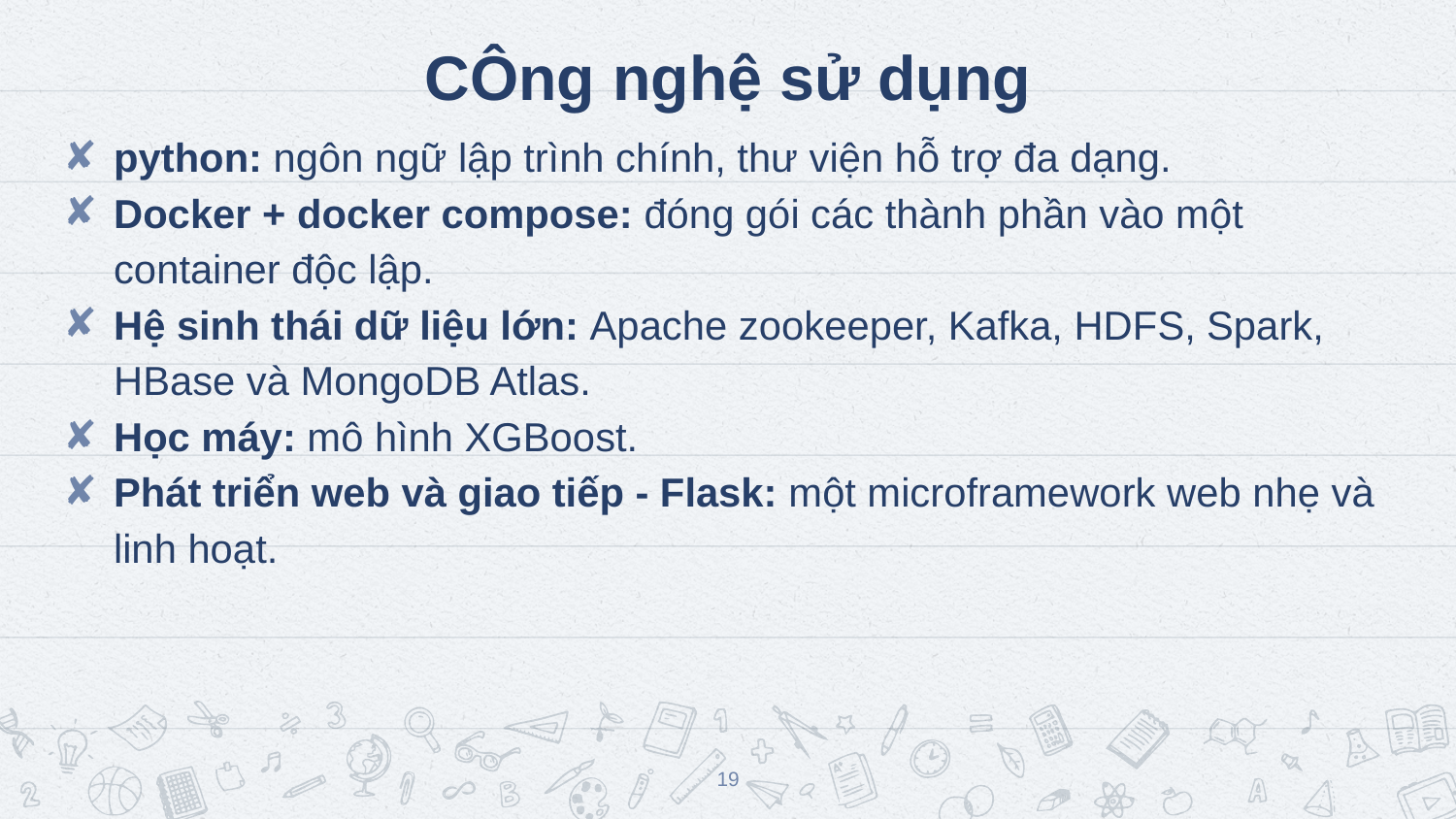

# CÔng nghệ sử dụng
python: ngôn ngữ lập trình chính, thư viện hỗ trợ đa dạng.
Docker + docker compose: đóng gói các thành phần vào một container độc lập.
Hệ sinh thái dữ liệu lớn: Apache zookeeper, Kafka, HDFS, Spark, HBase và MongoDB Atlas.
Học máy: mô hình XGBoost.
Phát triển web và giao tiếp - Flask: một microframework web nhẹ và linh hoạt.

19